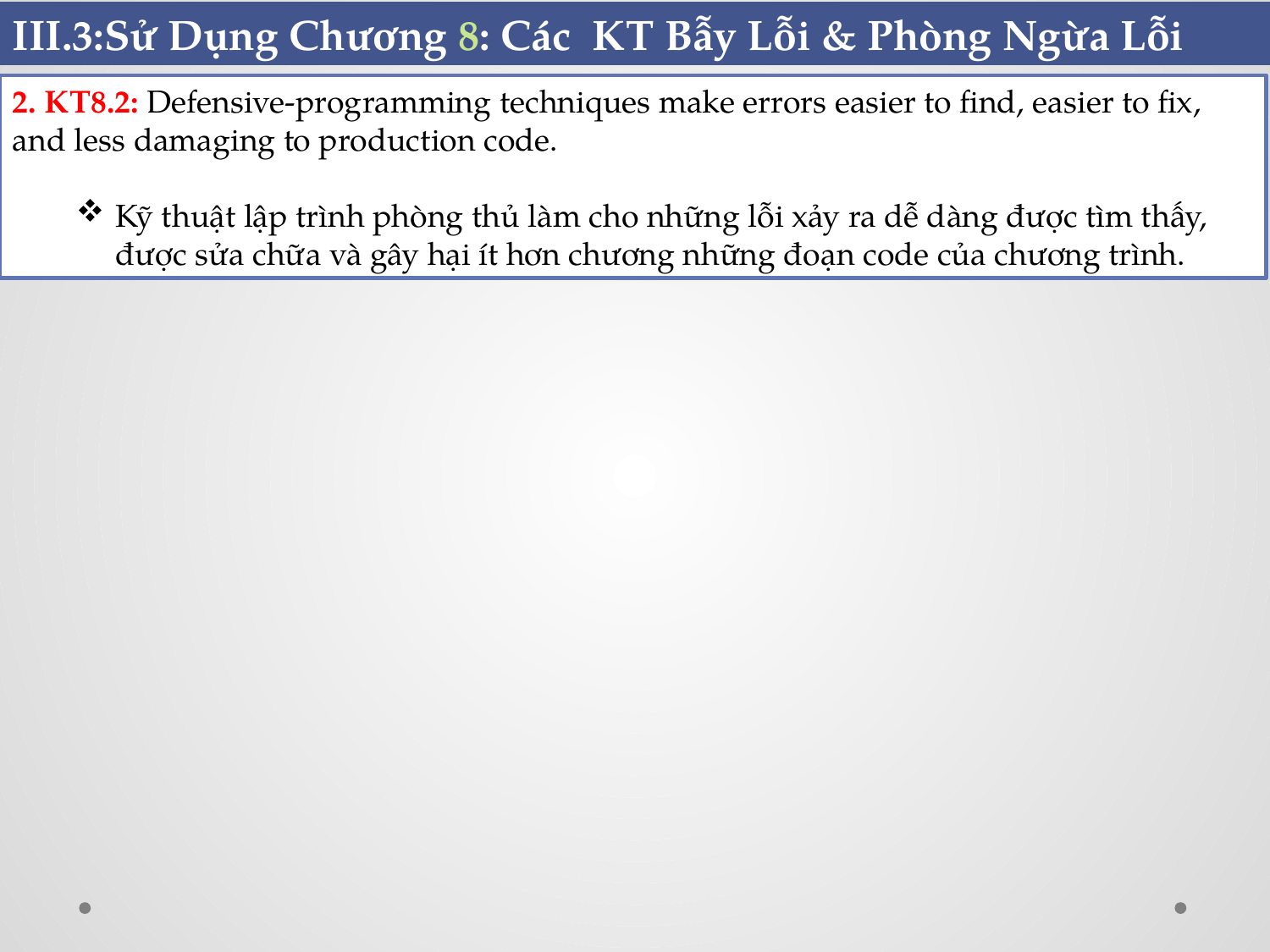

III.3:Sử Dụng Chương 8: Các  KT Bẫy Lỗi & Phòng Ngừa Lỗi
2. KT8.2: Defensive-programming techniques make errors easier to find, easier to fix, and less damaging to production code.

Kỹ thuật lập trình phòng thủ làm cho những lỗi xảy ra dễ dàng được tìm thấy, được sửa chữa và gây hại ít hơn chương những đoạn code của chương trình.